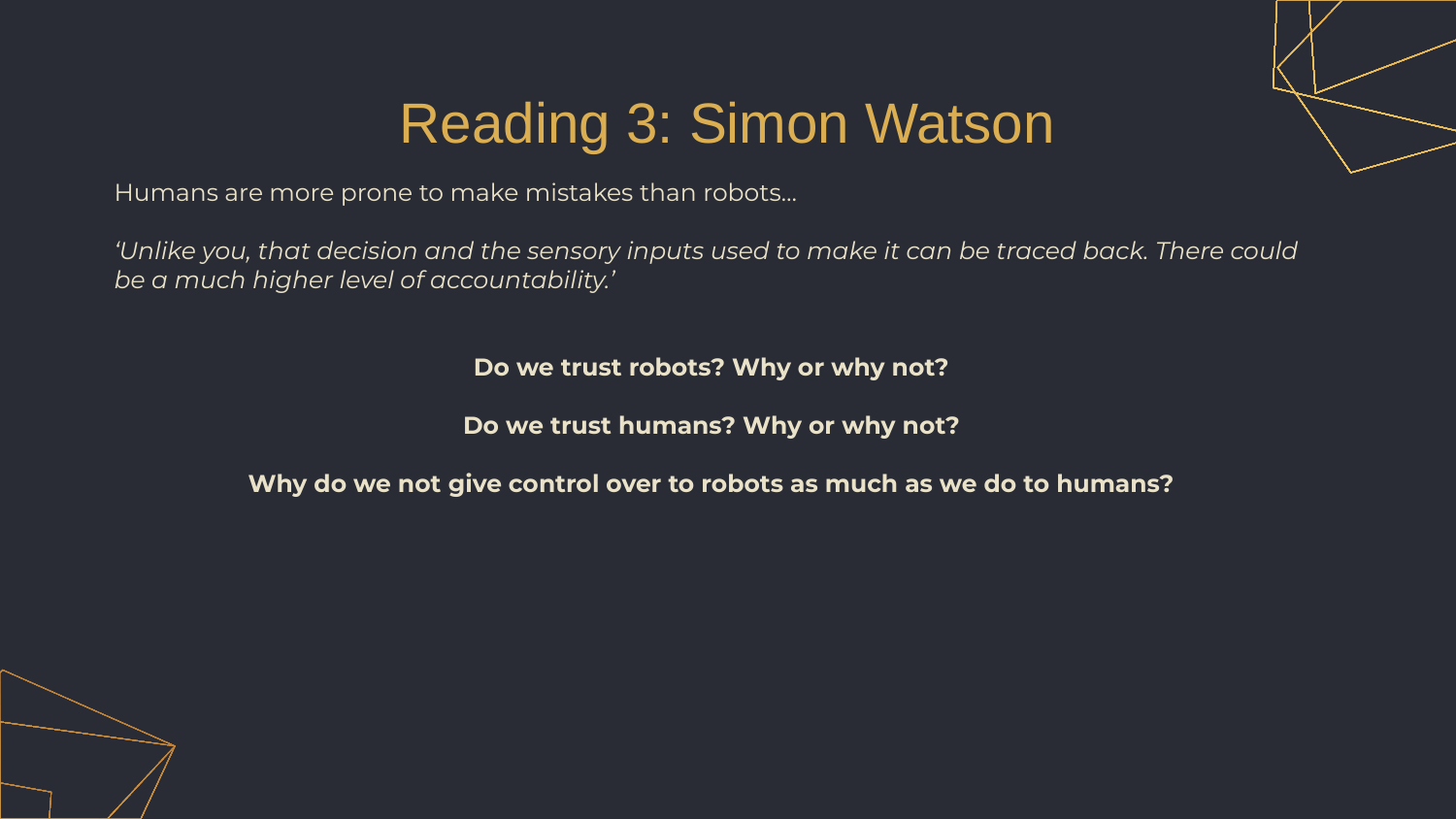

# Reading 3: Simon Watson
Humans are more prone to make mistakes than robots…

‘Unlike you, that decision and the sensory inputs used to make it can be traced back. There could be a much higher level of accountability.’

Do we trust robots? Why or why not?

Do we trust humans? Why or why not?

Why do we not give control over to robots as much as we do to humans?